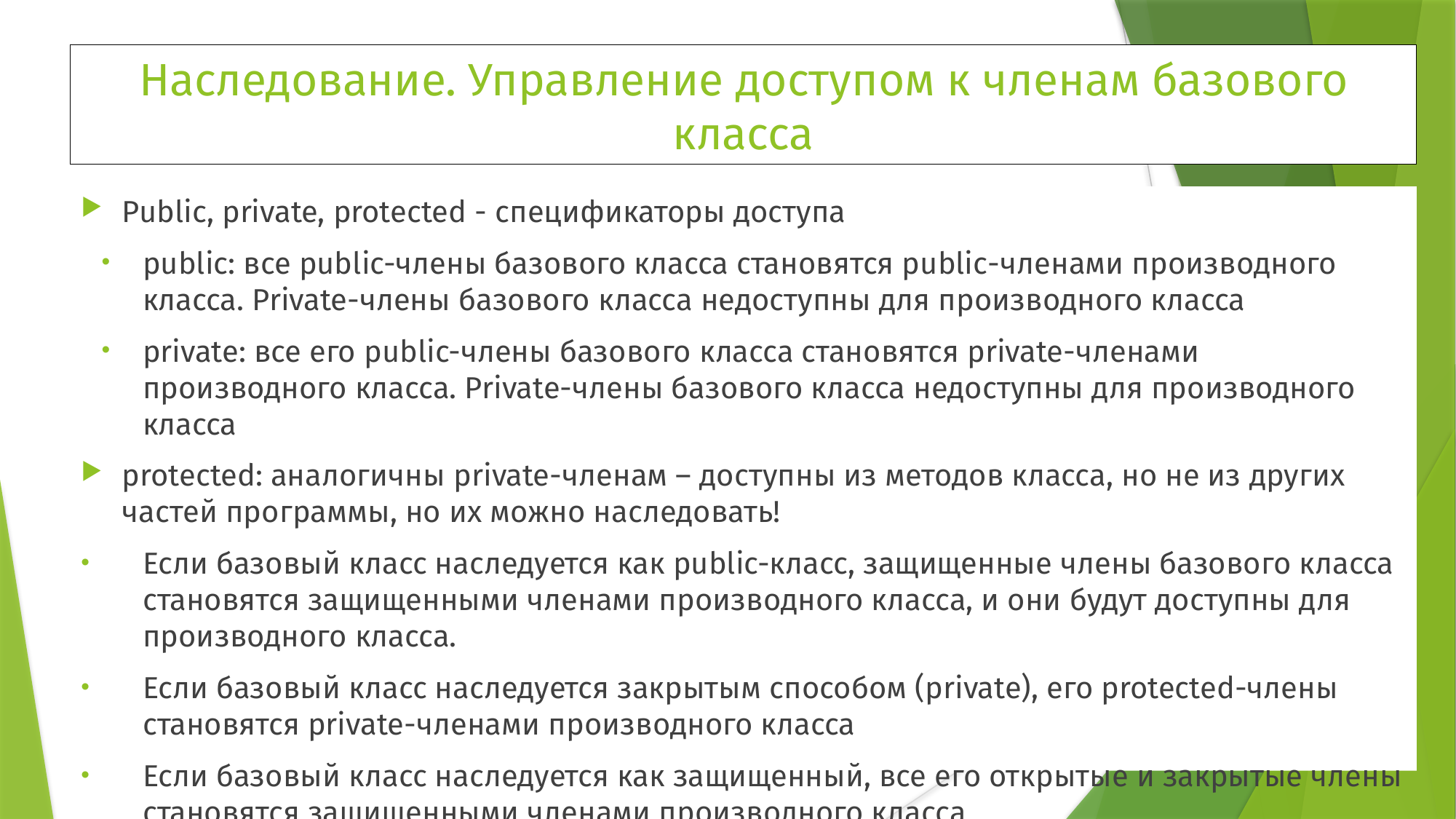

# Наследование. Управление доступом к членам базового класса
Public, private, protected - cпецификаторы доступа
public: все public-члены базового класса становятся public-членами производного класса. Private-члены базового класса недоступны для производного класса
private: все его public-члены базового класса становятся private-членами производного класса. Private-члены базового класса недоступны для производного класса
protected: аналогичны private-членам – доступны из методов класса, но не из других частей программы, но их можно наследовать!
Если базовый класс наследуется как public-класс, защищенные члены базового класса становятся защищенными членами производного класса, и они будут доступны для производного класса.
Если базовый класс наследуется закрытым способом (private), его protected-члены становятся private-членами производного класса
Если базовый класс наследуется как защищенный, все его открытые и закрытые члены становятся защищенными членами производного класса